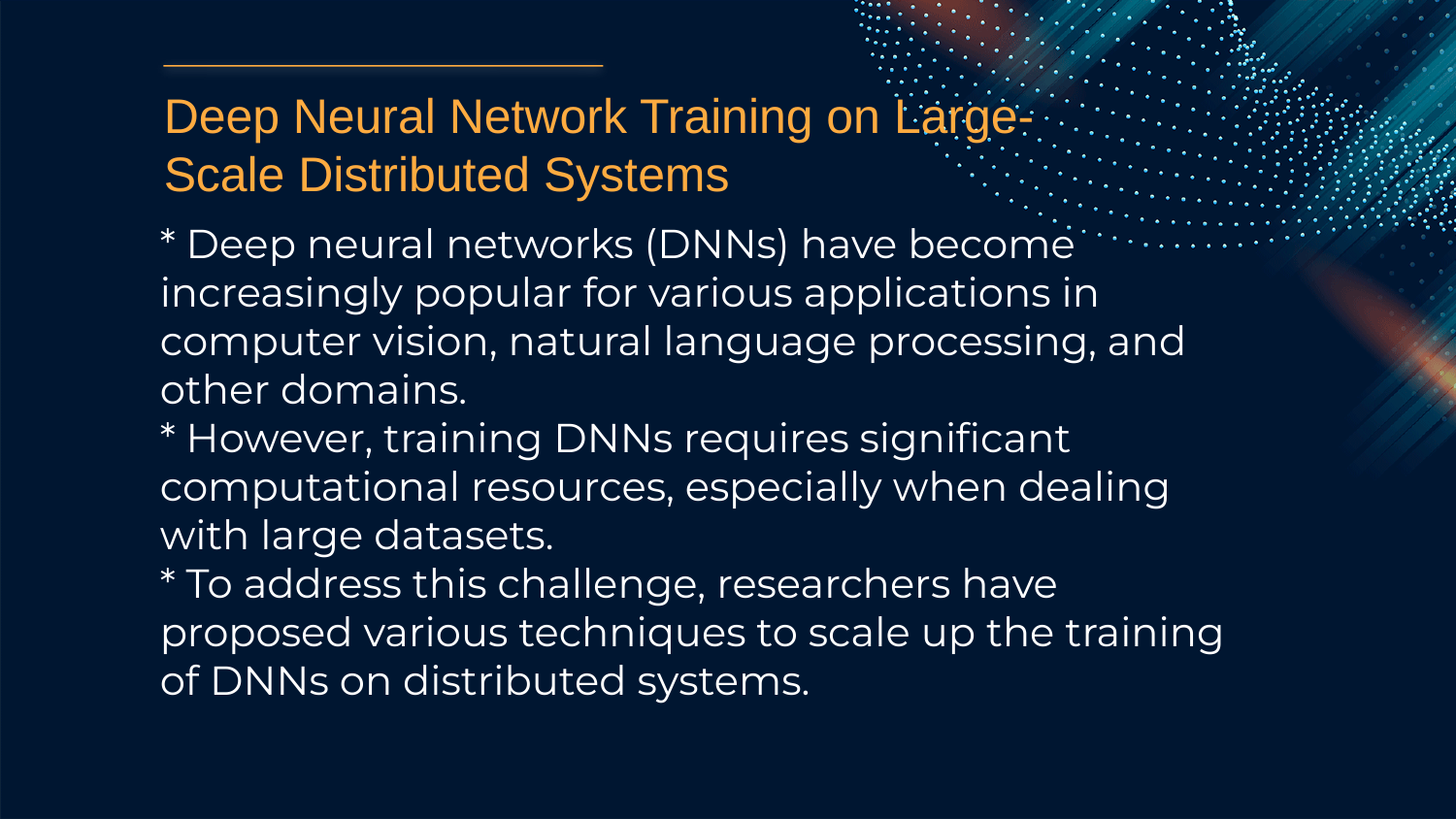

Deep Neural Network Training on Large-Scale Distributed Systems
* Deep neural networks (DNNs) have become increasingly popular for various applications in computer vision, natural language processing, and other domains.
* However, training DNNs requires significant computational resources, especially when dealing with large datasets.
* To address this challenge, researchers have proposed various techniques to scale up the training of DNNs on distributed systems.